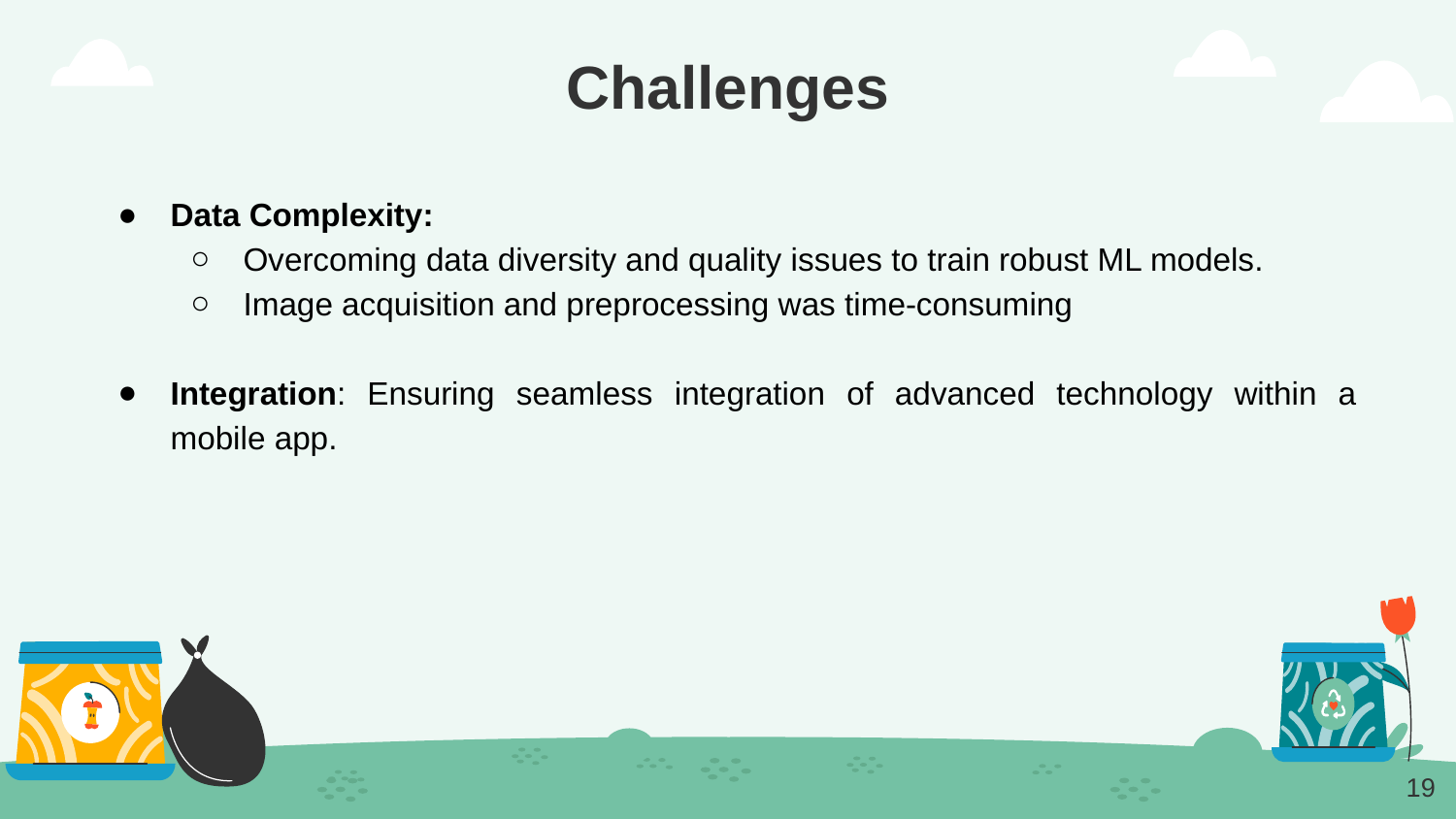

# Challenges
Data Complexity:
Overcoming data diversity and quality issues to train robust ML models.
Image acquisition and preprocessing was time-consuming

Integration: Ensuring seamless integration of advanced technology within a mobile app.

19